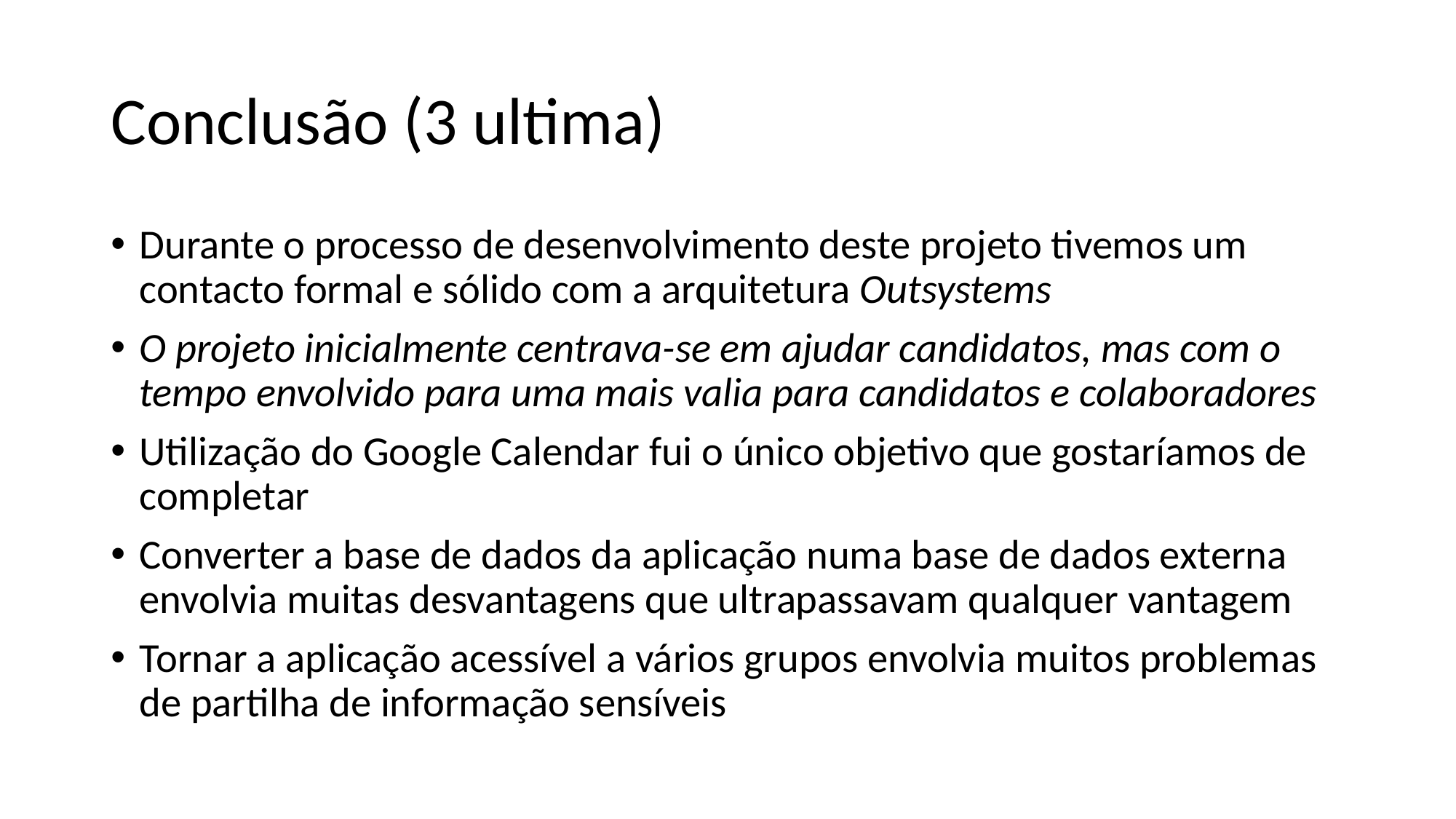

# Conclusão (3 ultima)
Durante o processo de desenvolvimento deste projeto tivemos um contacto formal e sólido com a arquitetura Outsystems
O projeto inicialmente centrava-se em ajudar candidatos, mas com o tempo envolvido para uma mais valia para candidatos e colaboradores
Utilização do Google Calendar fui o único objetivo que gostaríamos de completar
Converter a base de dados da aplicação numa base de dados externa envolvia muitas desvantagens que ultrapassavam qualquer vantagem
Tornar a aplicação acessível a vários grupos envolvia muitos problemas de partilha de informação sensíveis